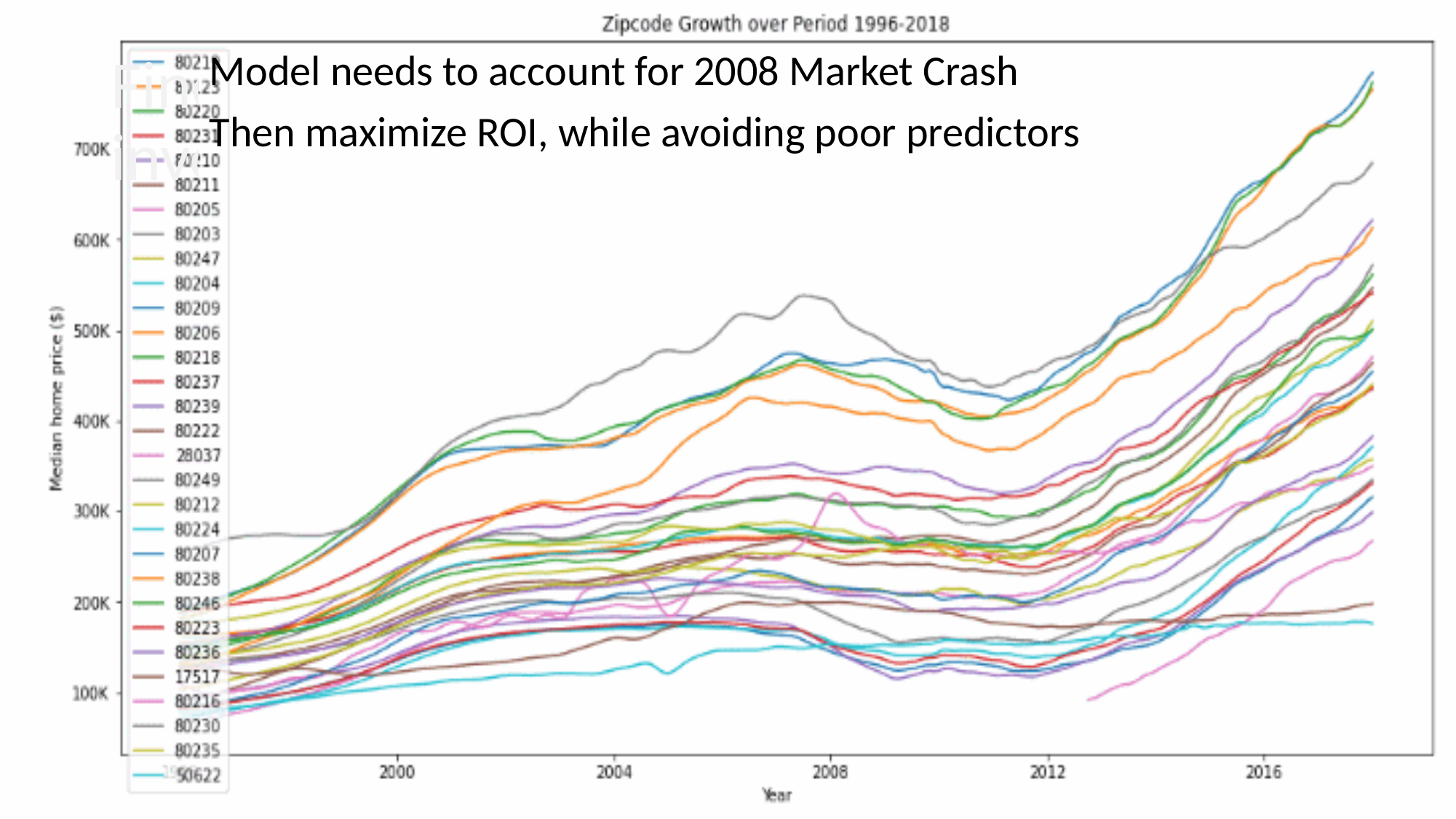

# Find the “best” zip codes for bank investment
Model needs to account for 2008 Market Crash
Then maximize ROI, while avoiding poor predictors